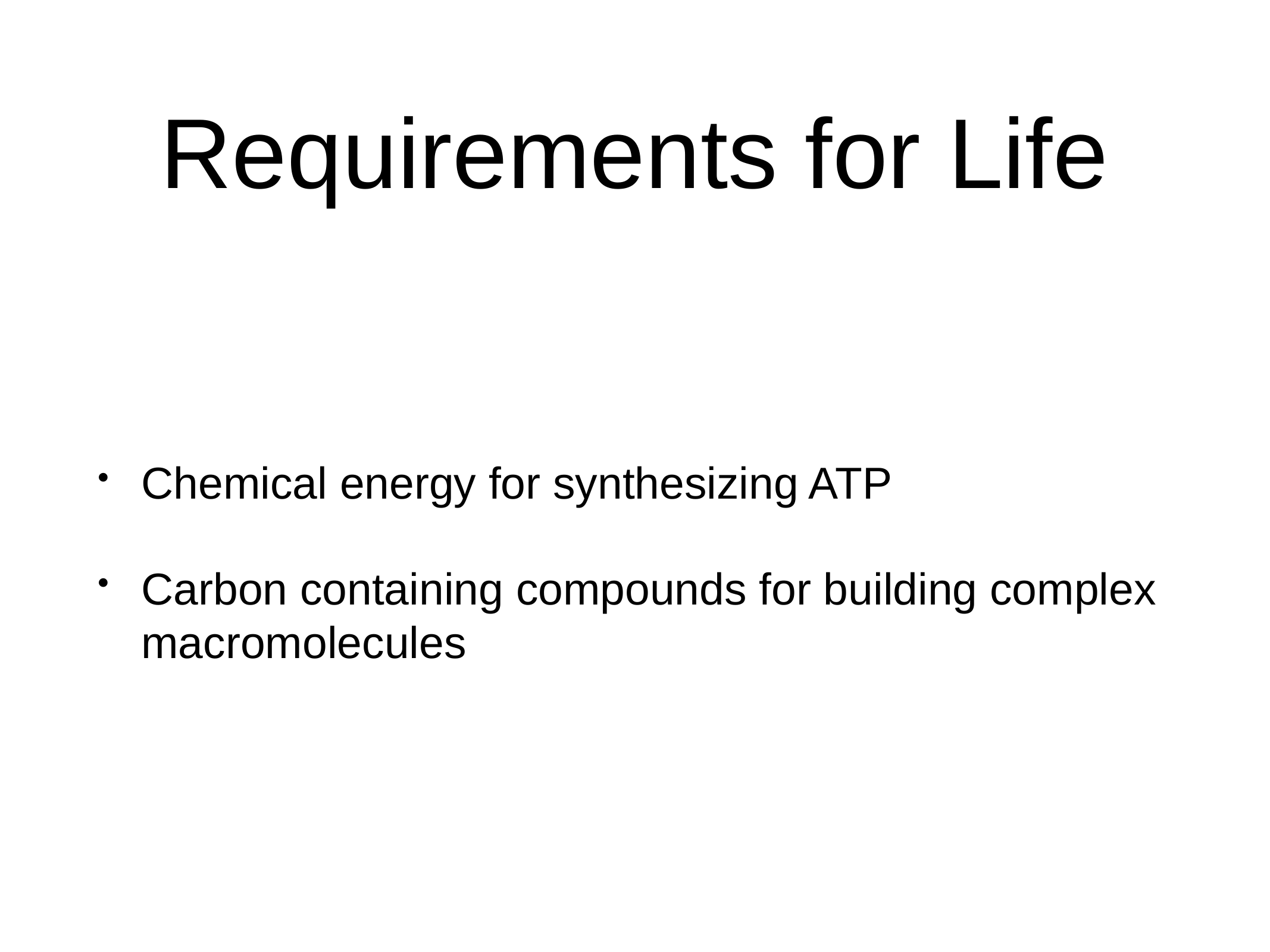

# Requirements for Life
Chemical energy for synthesizing ATP
Carbon containing compounds for building complex macromolecules